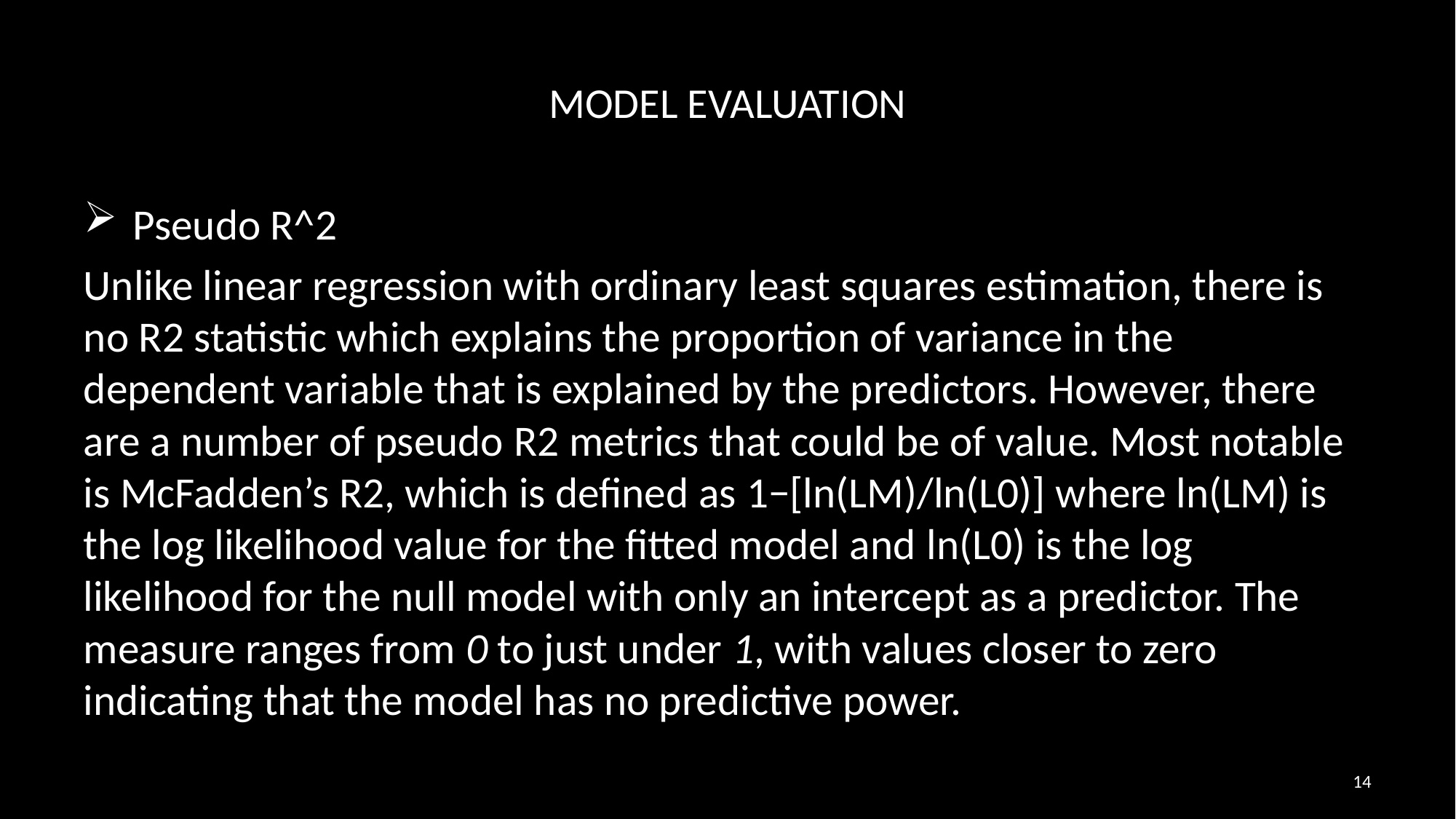

# MODEL EVALUATION
 Pseudo R^2
Unlike linear regression with ordinary least squares estimation, there is no R2 statistic which explains the proportion of variance in the dependent variable that is explained by the predictors. However, there are a number of pseudo R2 metrics that could be of value. Most notable is McFadden’s R2, which is defined as 1−[ln(LM)/ln(L0)] where ln(LM) is the log likelihood value for the fitted model and ln(L0) is the log likelihood for the null model with only an intercept as a predictor. The measure ranges from 0 to just under 1, with values closer to zero indicating that the model has no predictive power.
14